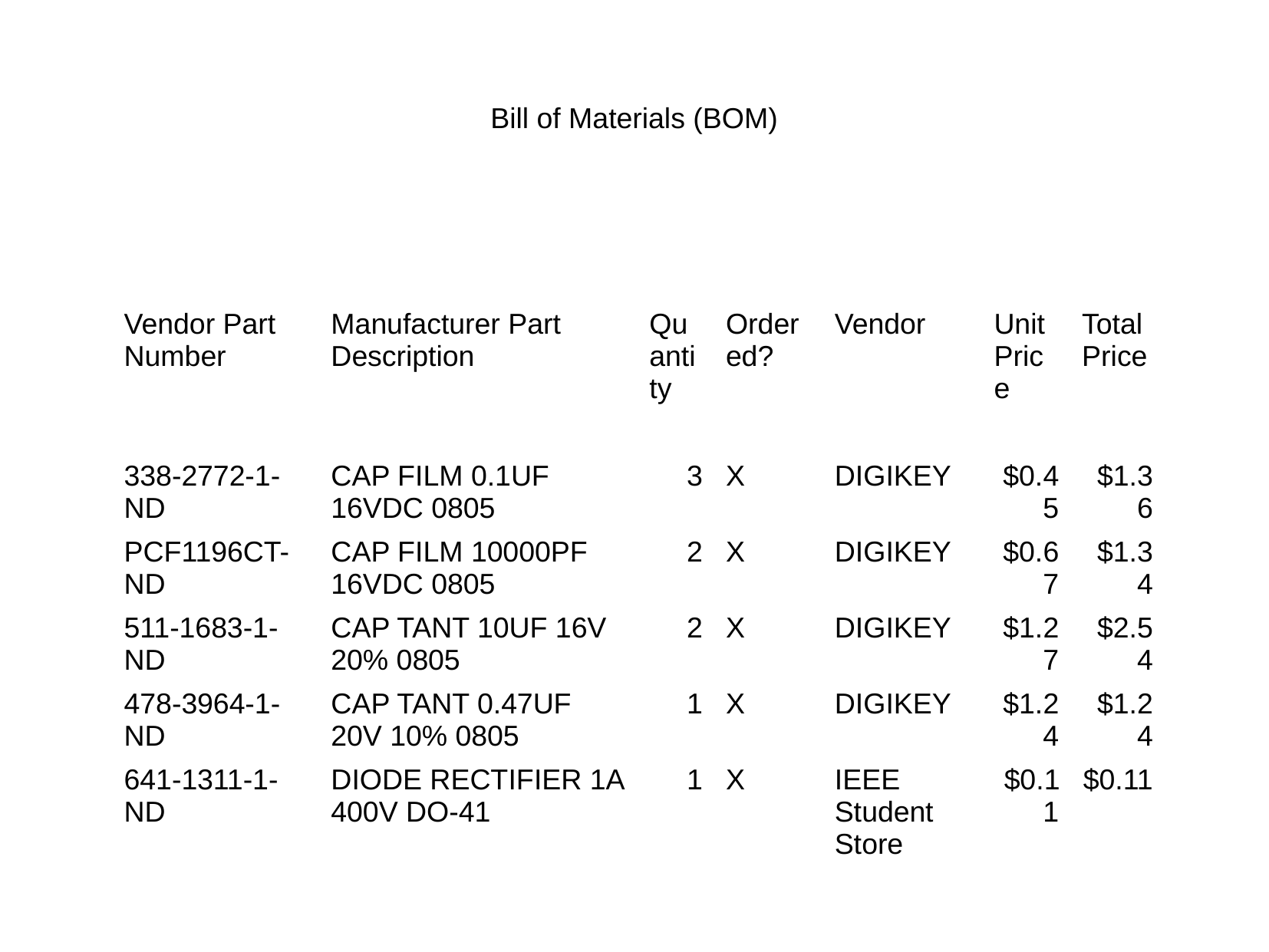

Bill of Materials (BOM)
| Vendor Part Number | Manufacturer Part Description | Quantity | Ordered? | Vendor | Unit Price | Total Price |
| --- | --- | --- | --- | --- | --- | --- |
|  |  |  |  |  |  |  |
| 338-2772-1-ND | CAP FILM 0.1UF 16VDC 0805 | 3 | X | DIGIKEY | $0.45 | $1.36 |
| PCF1196CT-ND | CAP FILM 10000PF 16VDC 0805 | 2 | X | DIGIKEY | $0.67 | $1.34 |
| 511-1683-1-ND | CAP TANT 10UF 16V 20% 0805 | 2 | X | DIGIKEY | $1.27 | $2.54 |
| 478-3964-1-ND | CAP TANT 0.47UF 20V 10% 0805 | 1 | X | DIGIKEY | $1.24 | $1.24 |
| 641-1311-1-ND | DIODE RECTIFIER 1A 400V DO-41 | 1 | X | IEEE Student Store | $0.11 | $0.11 |